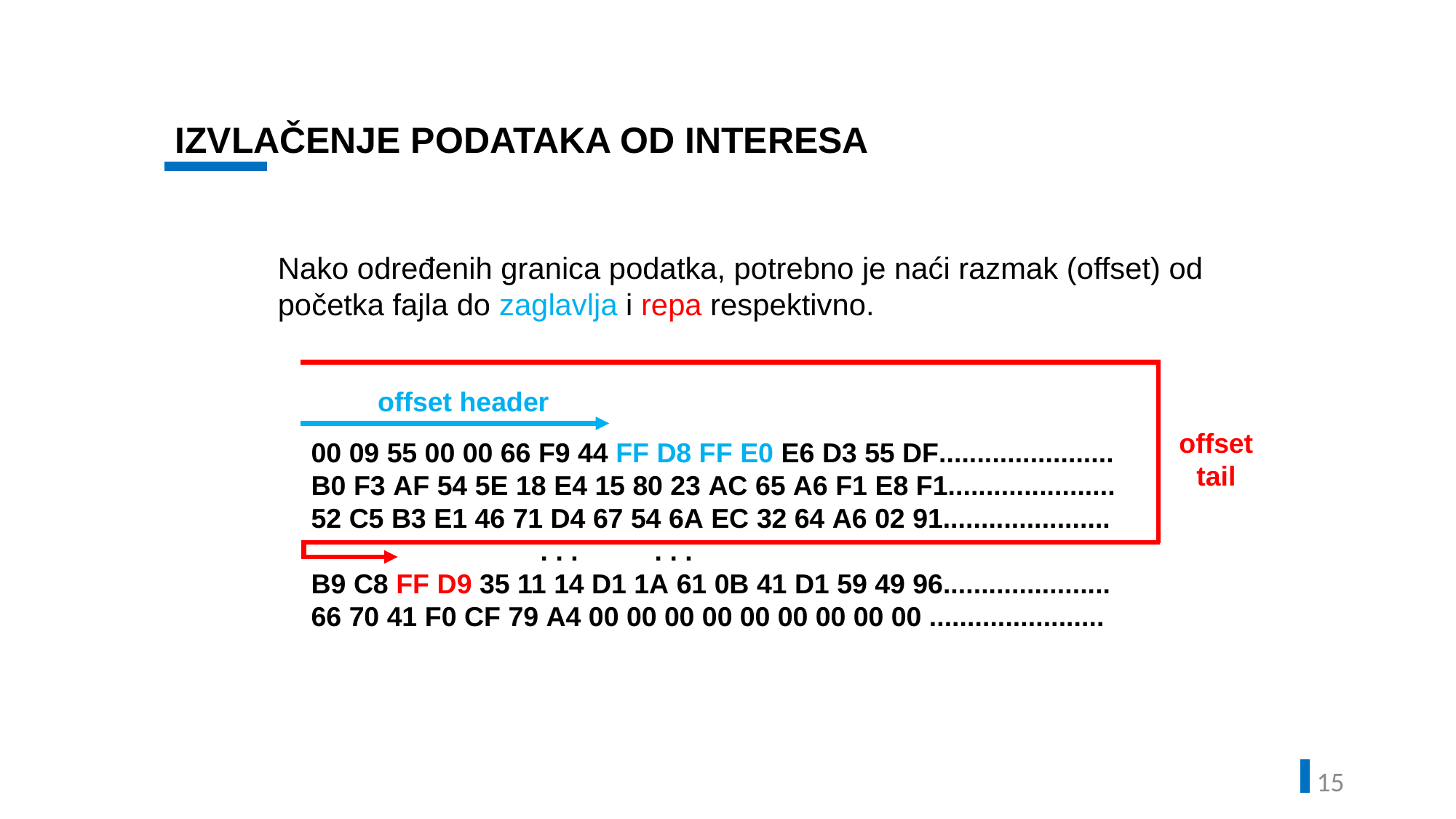

IZVLAČENJE PODATAKA OD INTERESA
Nako određenih granica podatka, potrebno je naći razmak (offset) od početka fajla do zaglavlja i repa respektivno.
offset header
offset
tail
00 09 55 00 00 66 F9 44 FF D8 FF E0 E6 D3 55 DF.......................
B0 F3 AF 54 5E 18 E4 15 80 23 AC 65 A6 F1 E8 F1......................
52 C5 B3 E1 46 71 D4 67 54 6A EC 32 64 A6 02 91......................
                              . . .          . . .
B9 C8 FF D9 35 11 14 D1 1A 61 0B 41 D1 59 49 96......................
66 70 41 F0 CF 79 A4 00 00 00 00 00 00 00 00 00 .......................
15